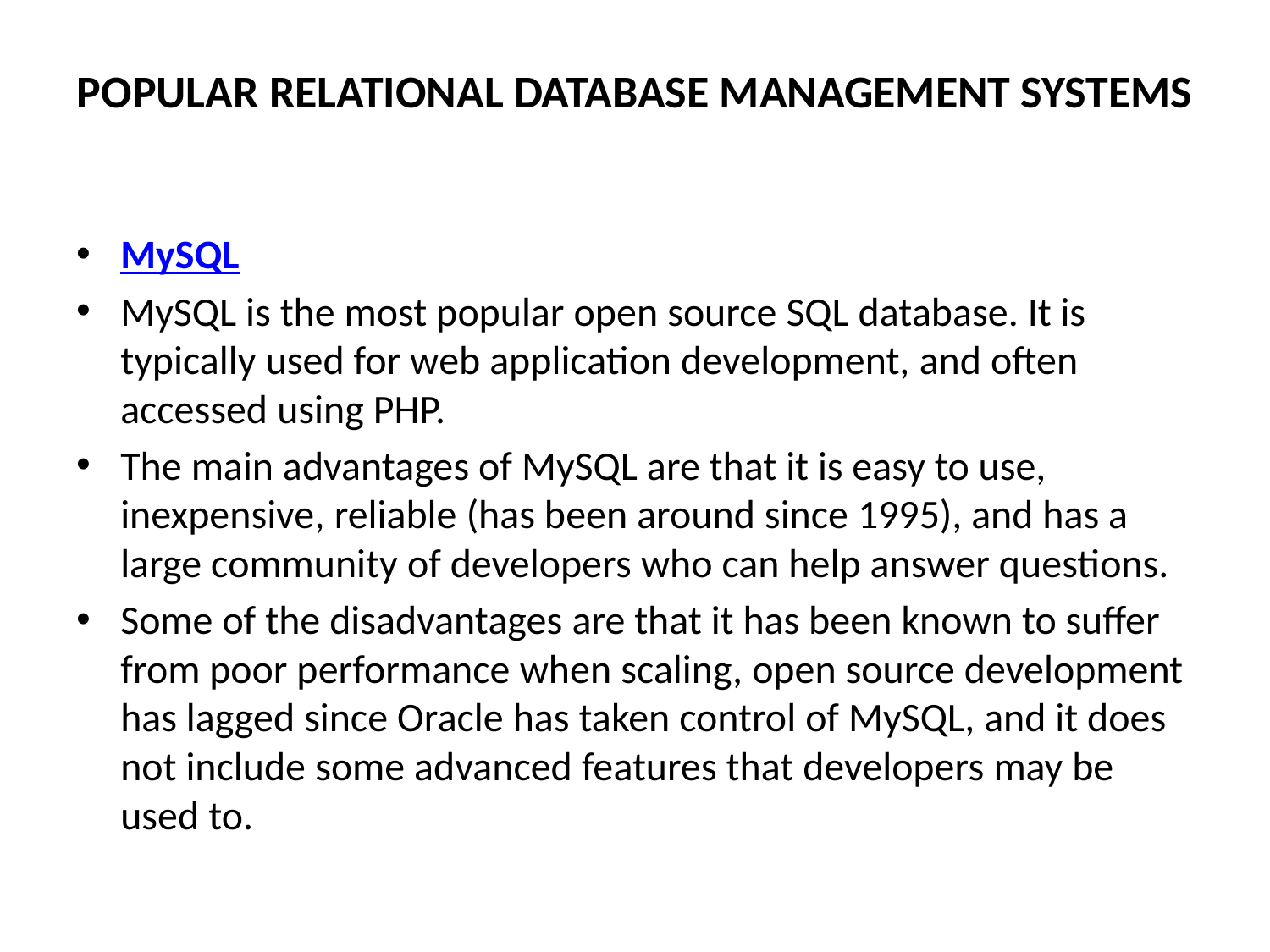

# POPULAR RELATIONAL DATABASE MANAGEMENT SYSTEMS
MySQL
MySQL is the most popular open source SQL database. It is typically used for web application development, and often accessed using PHP.
The main advantages of MySQL are that it is easy to use, inexpensive, reliable (has been around since 1995), and has a large community of developers who can help answer questions.
Some of the disadvantages are that it has been known to suffer from poor performance when scaling, open source development has lagged since Oracle has taken control of MySQL, and it does not include some advanced features that developers may be used to.